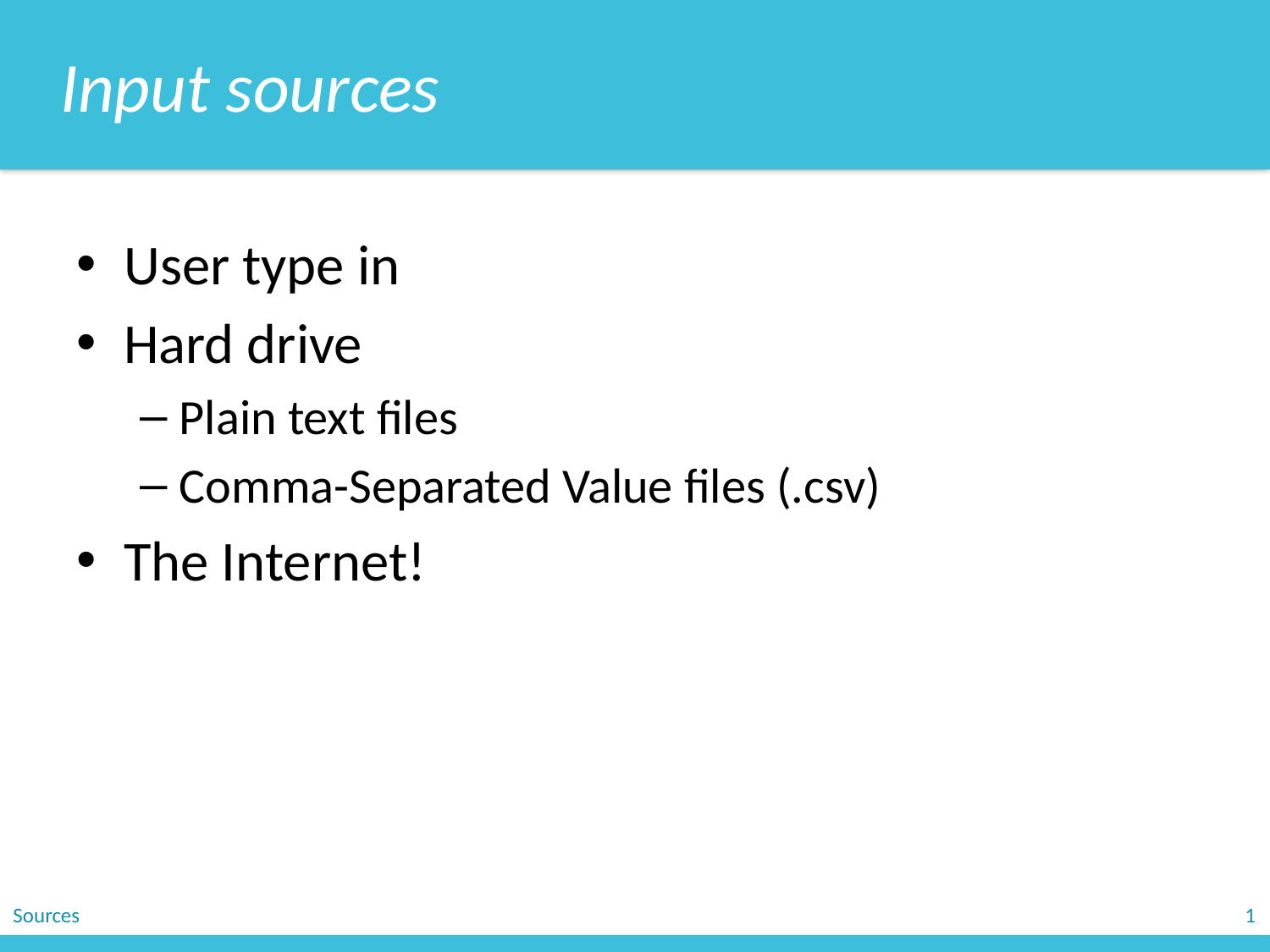

Input sources
User type in
Hard drive
Plain text files
Comma-Separated Value files (.csv)
The Internet!

Sources
1